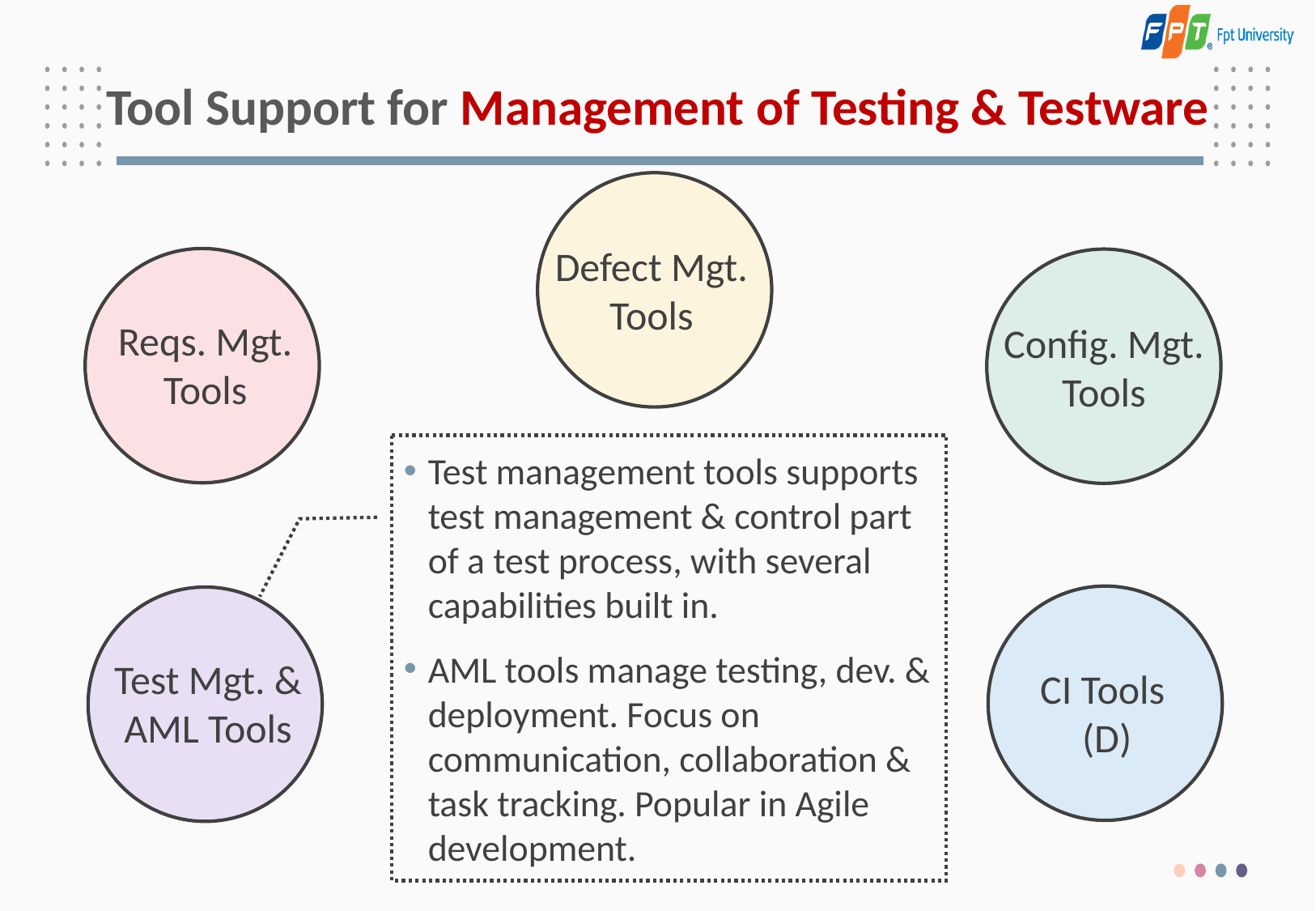

# Tool Support for Management of Testing & Testware

Defect Mgt. Tools

Reqs. Mgt. Tools

Config. Mgt. Tools
Test management tools supports test management & control part of a test process, with several capabilities built in.
AML tools manage testing, dev. & deployment. Focus on communication, collaboration & task tracking. Popular in Agile development.

CI Tools
(D)

Test Mgt. & AML Tools